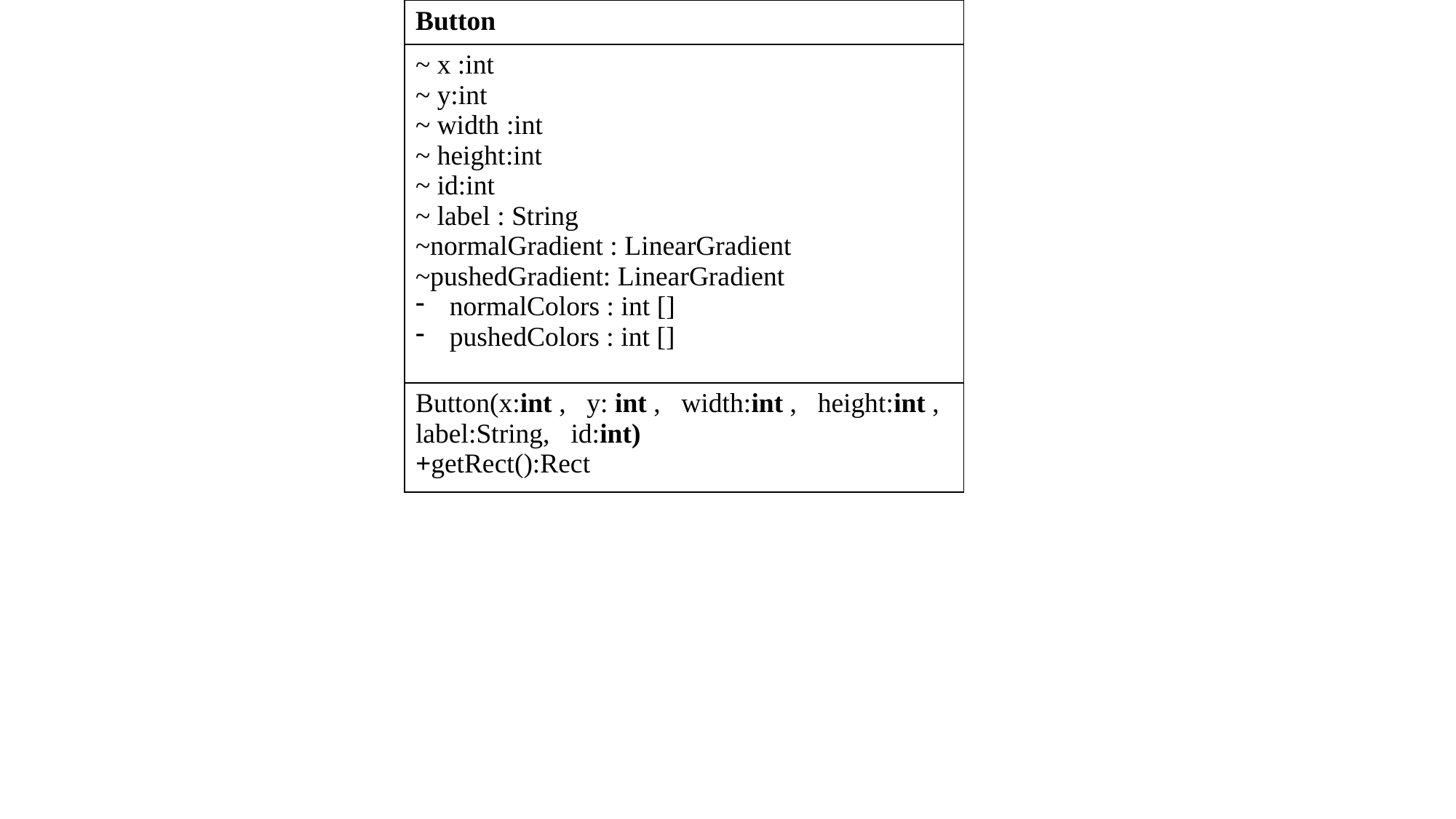

| Button |
| --- |
| ~ x :int ~ y:int ~ width :int ~ height:int ~ id:int ~ label : String ~normalGradient : LinearGradient ~pushedGradient: LinearGradient normalColors : int [] pushedColors : int [] |
| Button(x:int , y: int , width:int , height:int , label:String, id:int) +getRect():Rect |